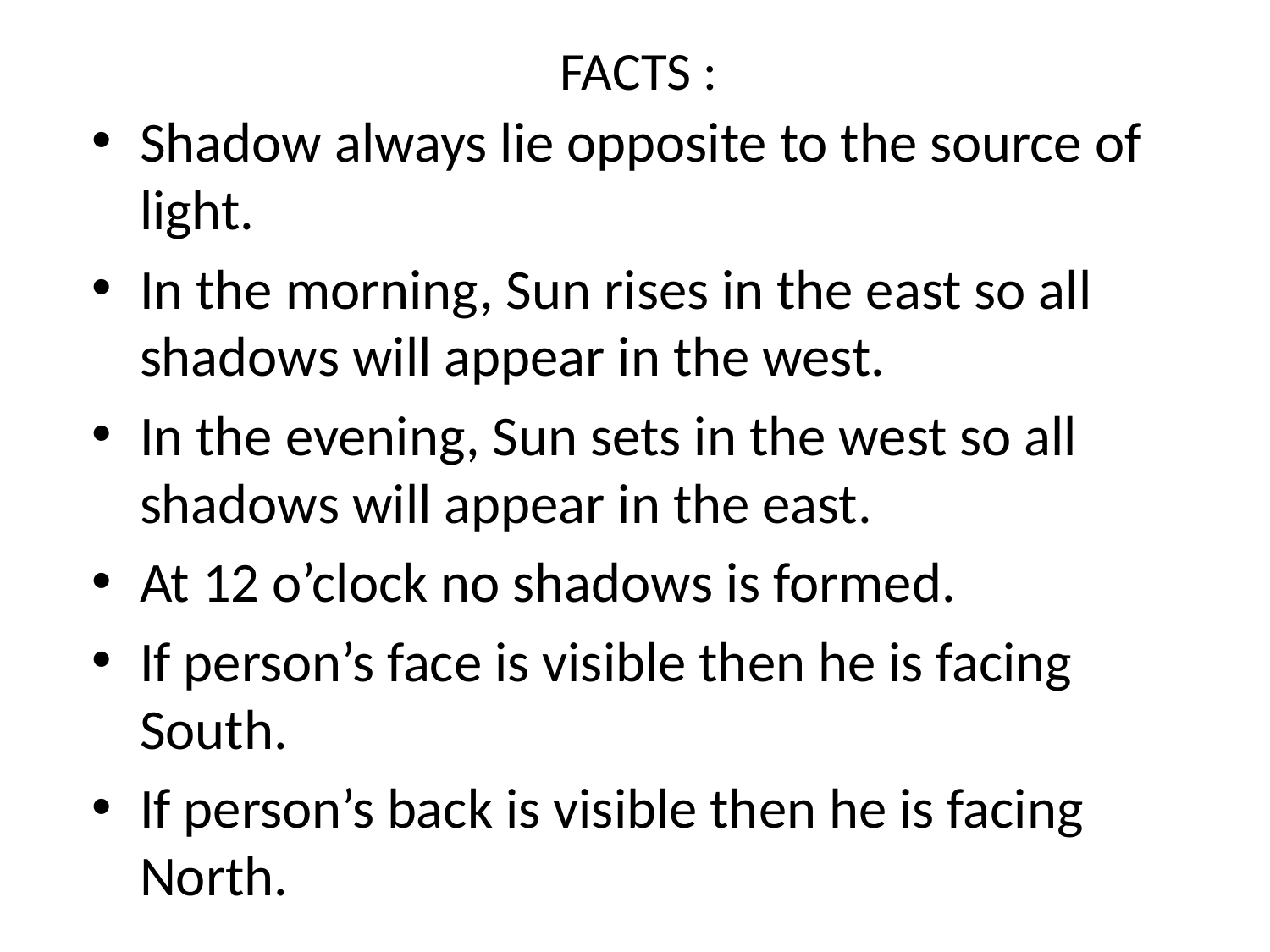

# FACTS :
Shadow always lie opposite to the source of light.
In the morning, Sun rises in the east so all shadows will appear in the west.
In the evening, Sun sets in the west so all shadows will appear in the east.
At 12 o’clock no shadows is formed.
If person’s face is visible then he is facing South.
If person’s back is visible then he is facing North.